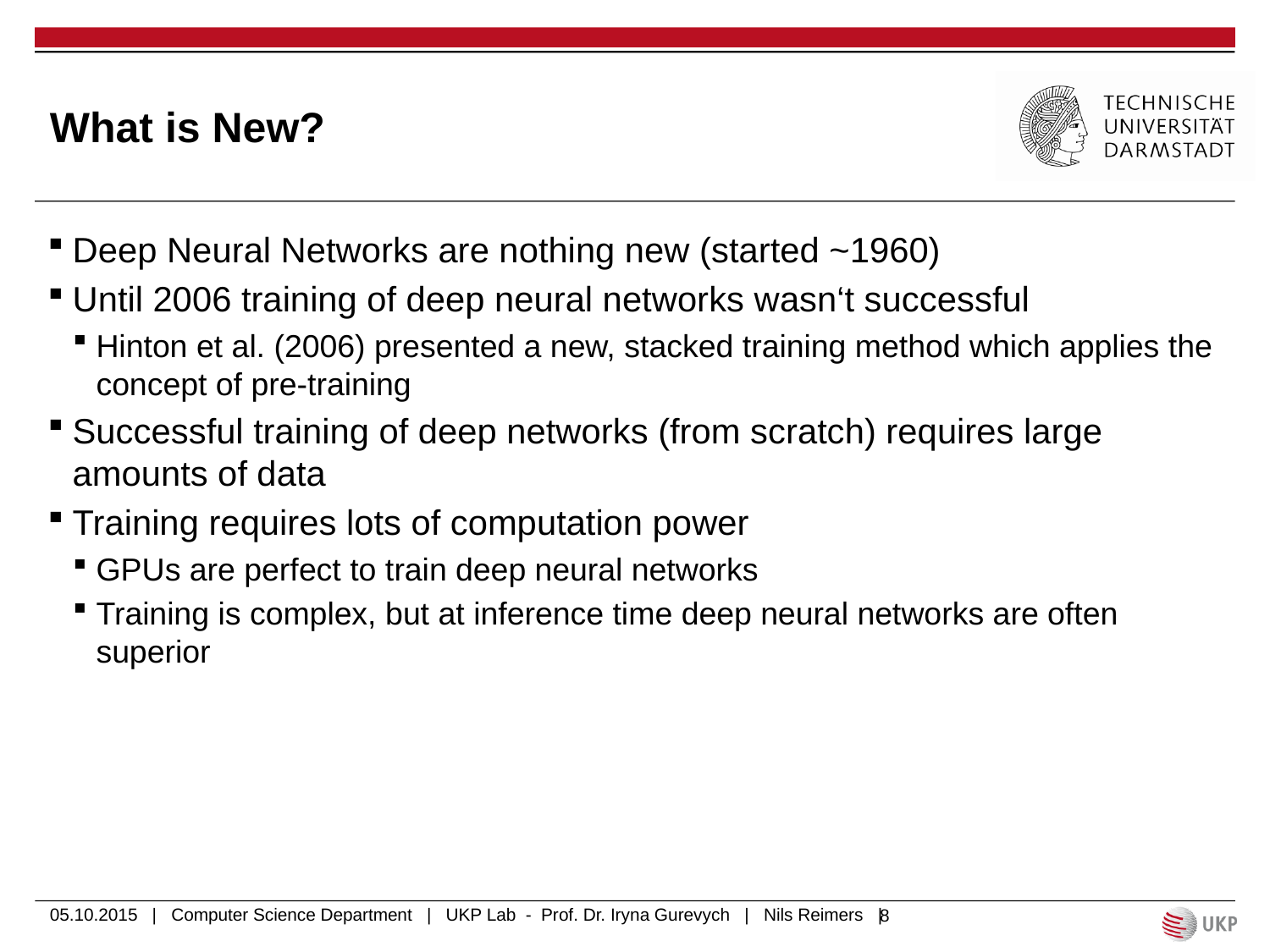

# What is New?
Deep Neural Networks are nothing new (started ~1960)
Until 2006 training of deep neural networks wasn‘t successful
Hinton et al. (2006) presented a new, stacked training method which applies the concept of pre-training
Successful training of deep networks (from scratch) requires large amounts of data
Training requires lots of computation power
GPUs are perfect to train deep neural networks
Training is complex, but at inference time deep neural networks are often superior
05.10.2015   |   Computer Science Department   |   UKP Lab  -  Prof. Dr. Iryna Gurevych   |   Nils Reimers   |